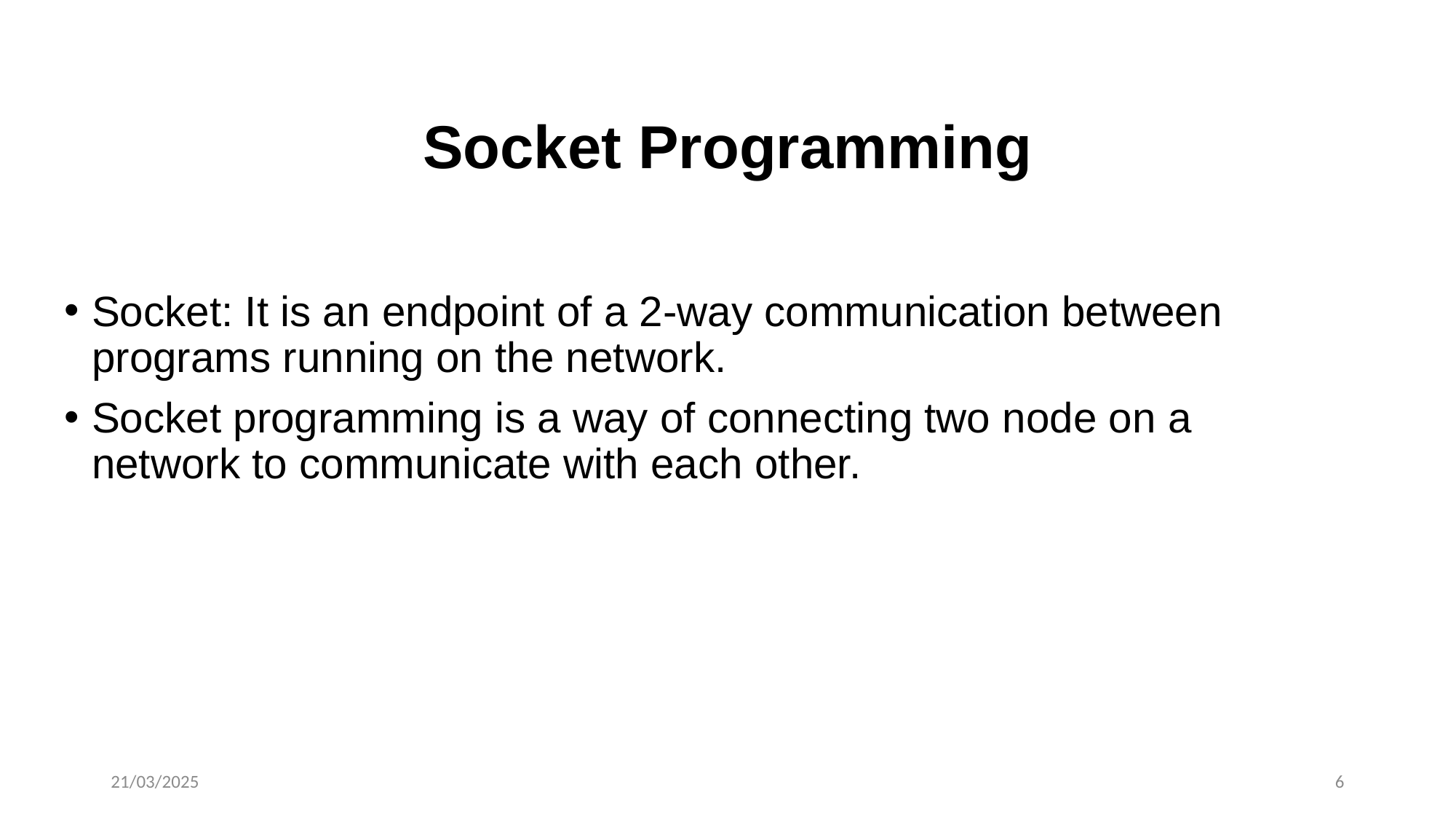

# Socket Programming
Socket: It is an endpoint of a 2-way communication between programs running on the network.
Socket programming is a way of connecting two node on a network to communicate with each other.

21/03/2025
6